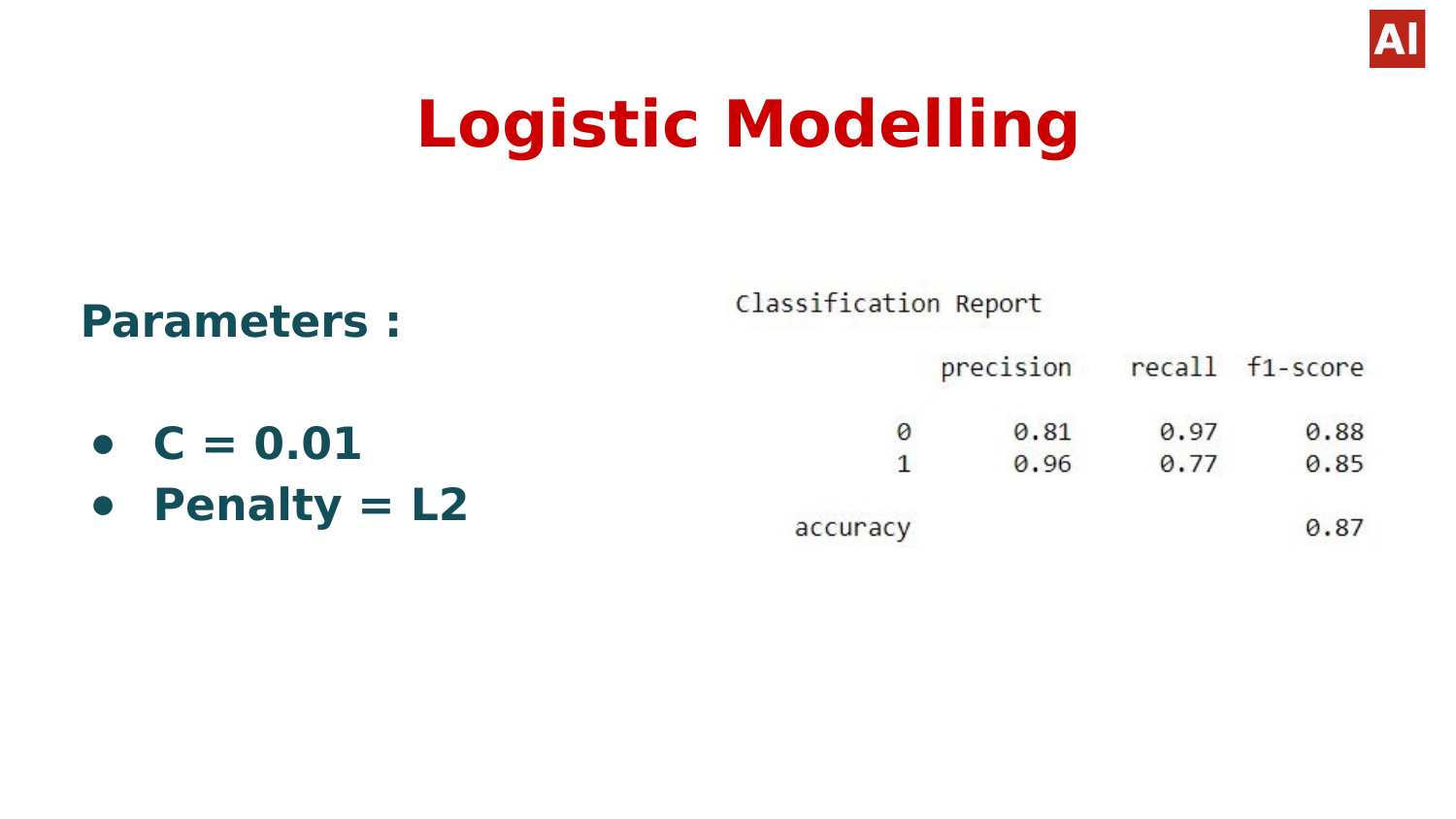

# Logistic Modelling

Parameters :

C = 0.01
Penalty = L2